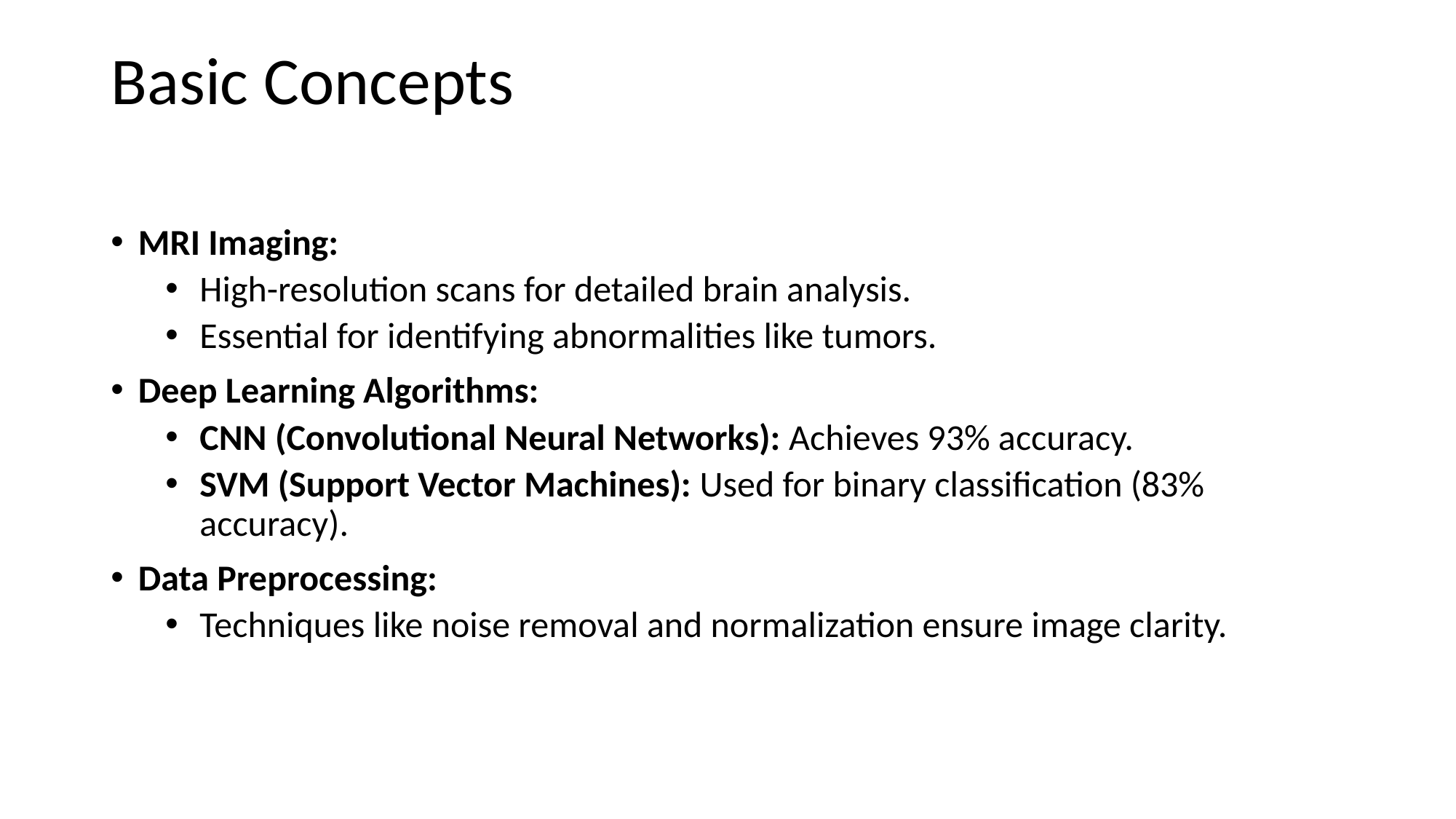

# Basic Concepts
MRI Imaging:
High-resolution scans for detailed brain analysis.
Essential for identifying abnormalities like tumors.
Deep Learning Algorithms:
CNN (Convolutional Neural Networks): Achieves 93% accuracy.
SVM (Support Vector Machines): Used for binary classification (83% accuracy).
Data Preprocessing:
Techniques like noise removal and normalization ensure image clarity.